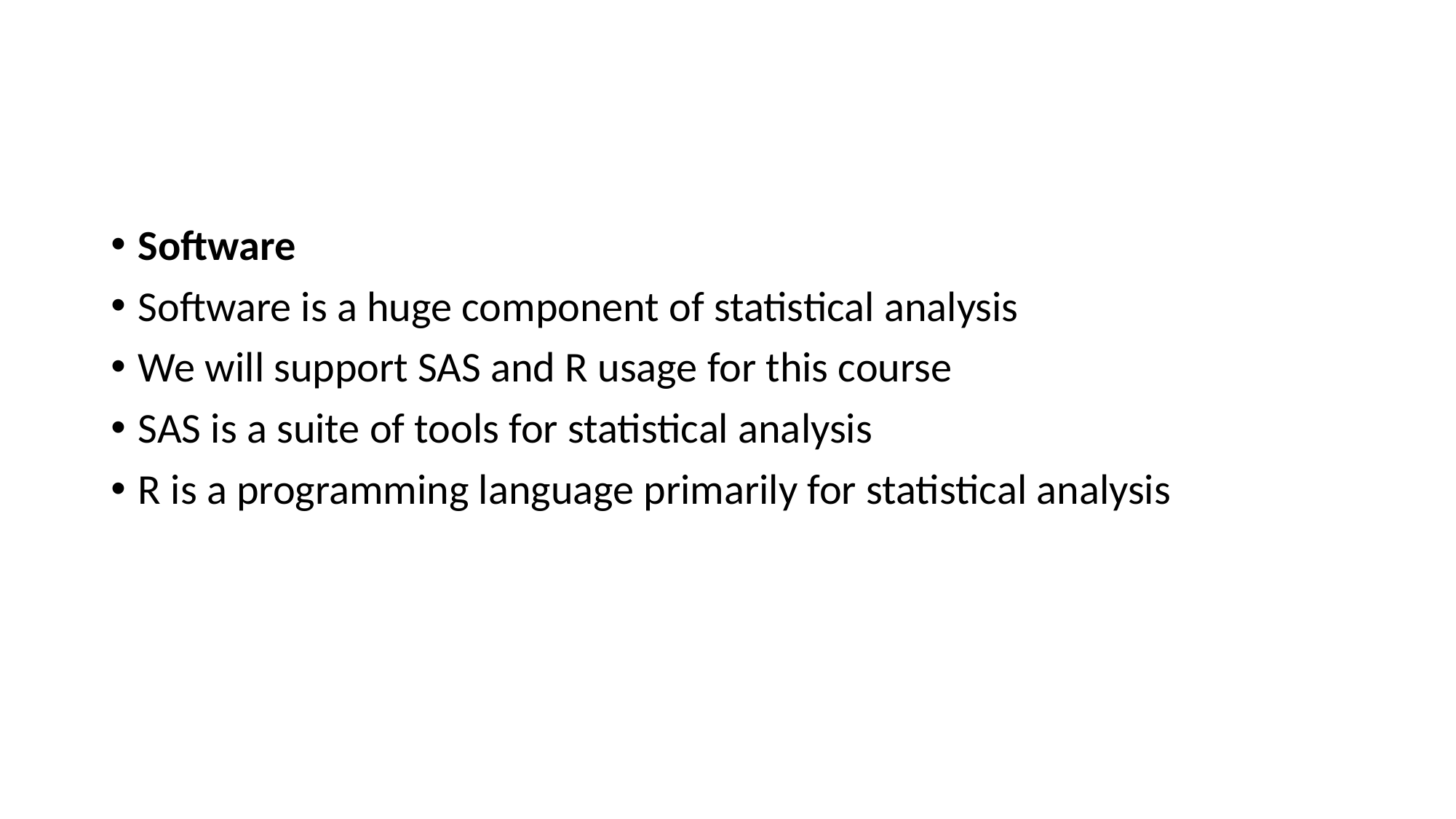

#
Software
Software is a huge component of statistical analysis
We will support SAS and R usage for this course
SAS is a suite of tools for statistical analysis
R is a programming language primarily for statistical analysis